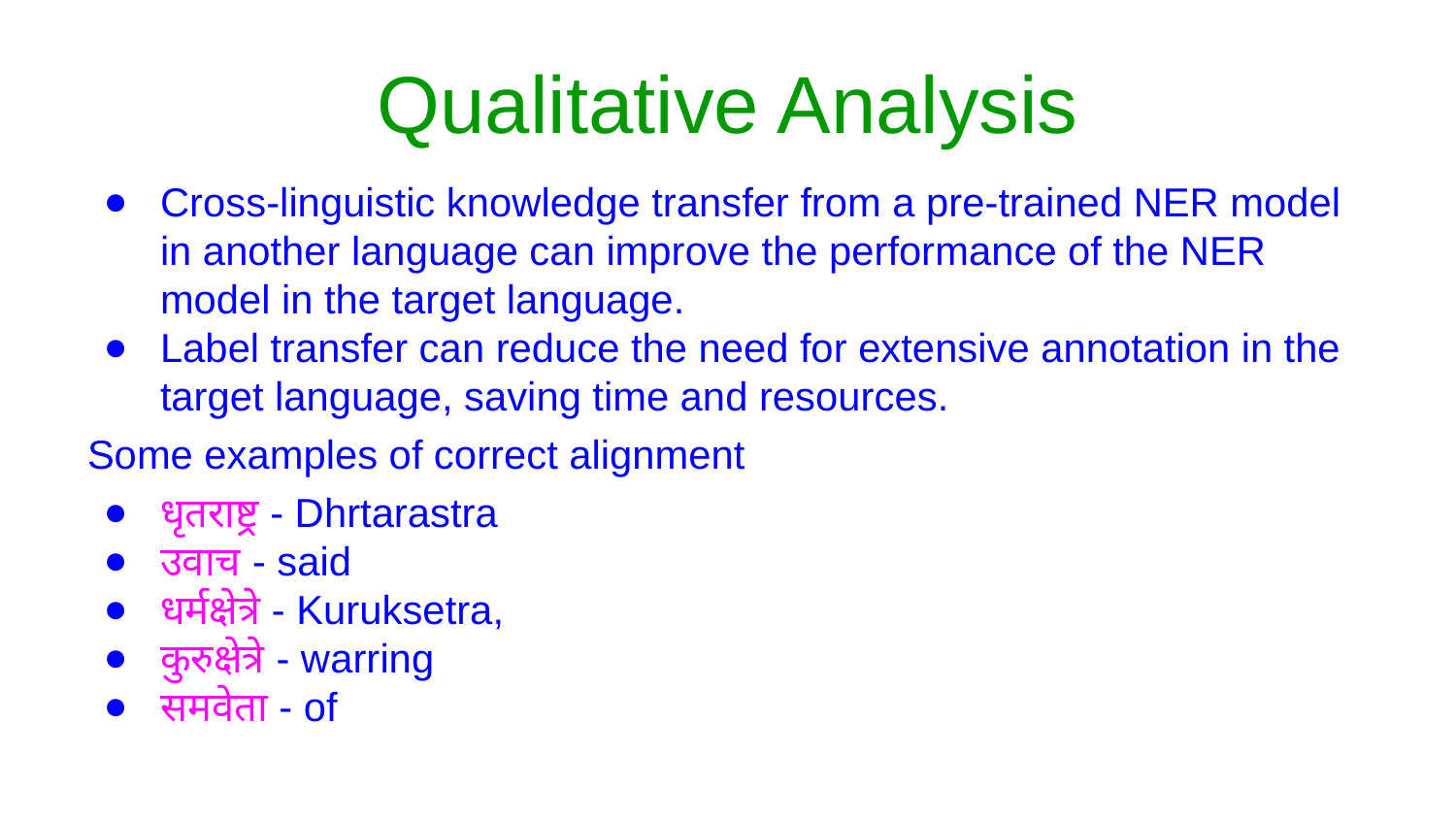

# Qualitative Analysis
Cross-linguistic knowledge transfer from a pre-trained NER model in another language can improve the performance of the NER model in the target language.
Label transfer can reduce the need for extensive annotation in the target language, saving time and resources.
Some examples of correct alignment
धृतराष्ट्र - Dhrtarastra
उवाच - said
धर्मक्षेत्रे - Kuruksetra,
कुरुक्षेत्रे - warring
समवेता - of